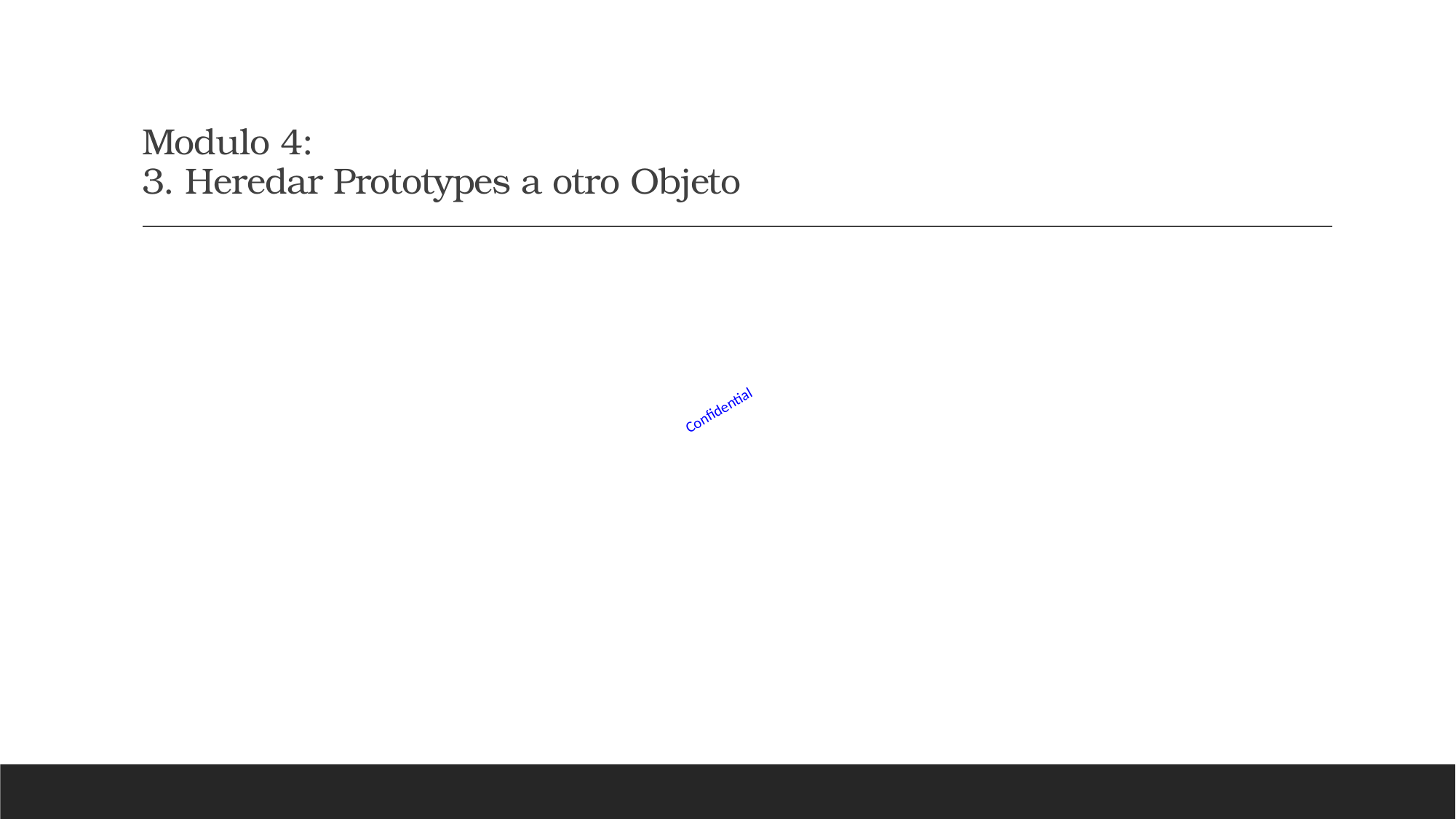

# Modulo 4: 3. Heredar Prototypes a otro Objeto